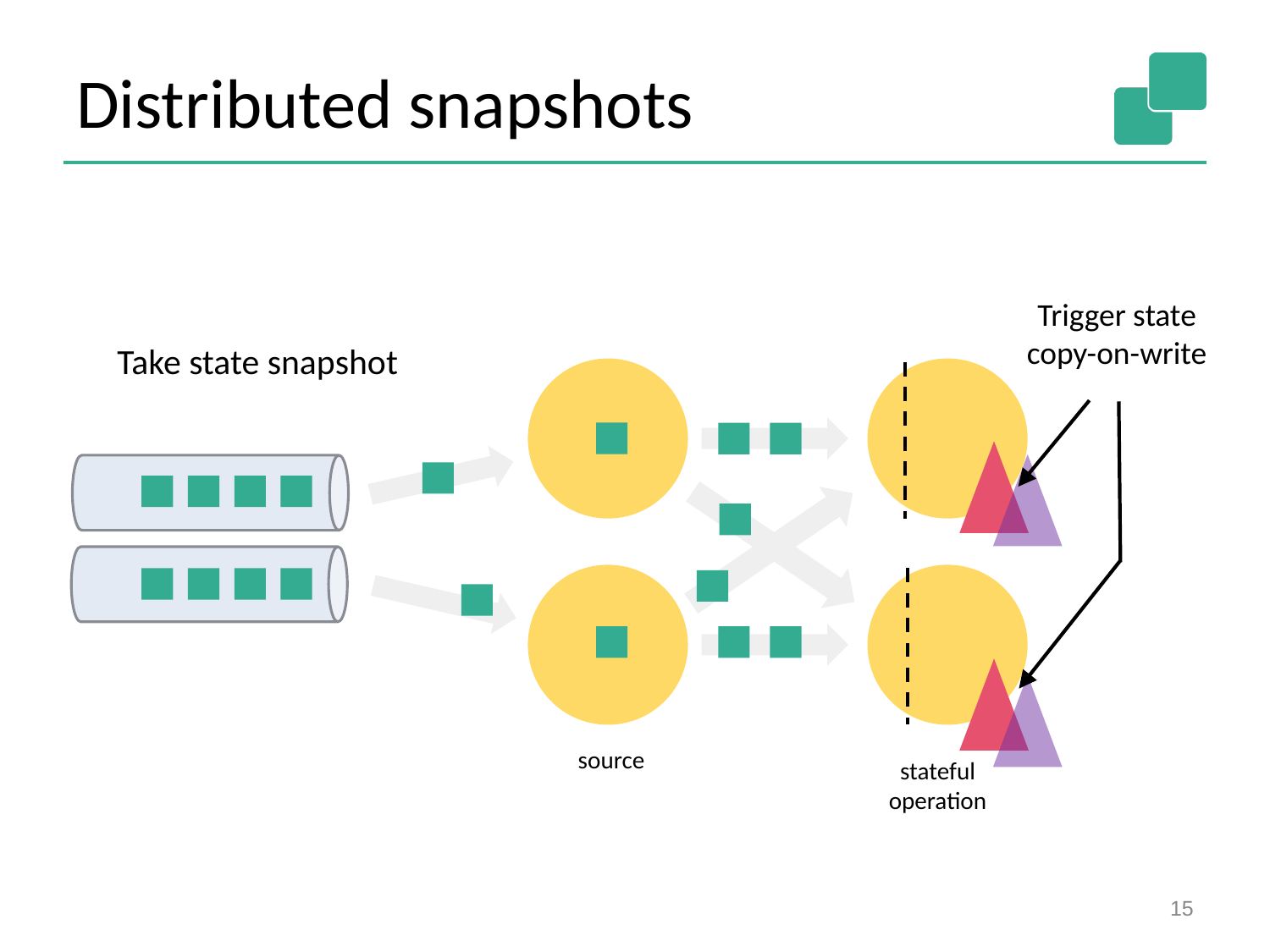

# Distributed snapshots
Trigger state
copy-on-write
Take state snapshot

source
stateful
operation
15